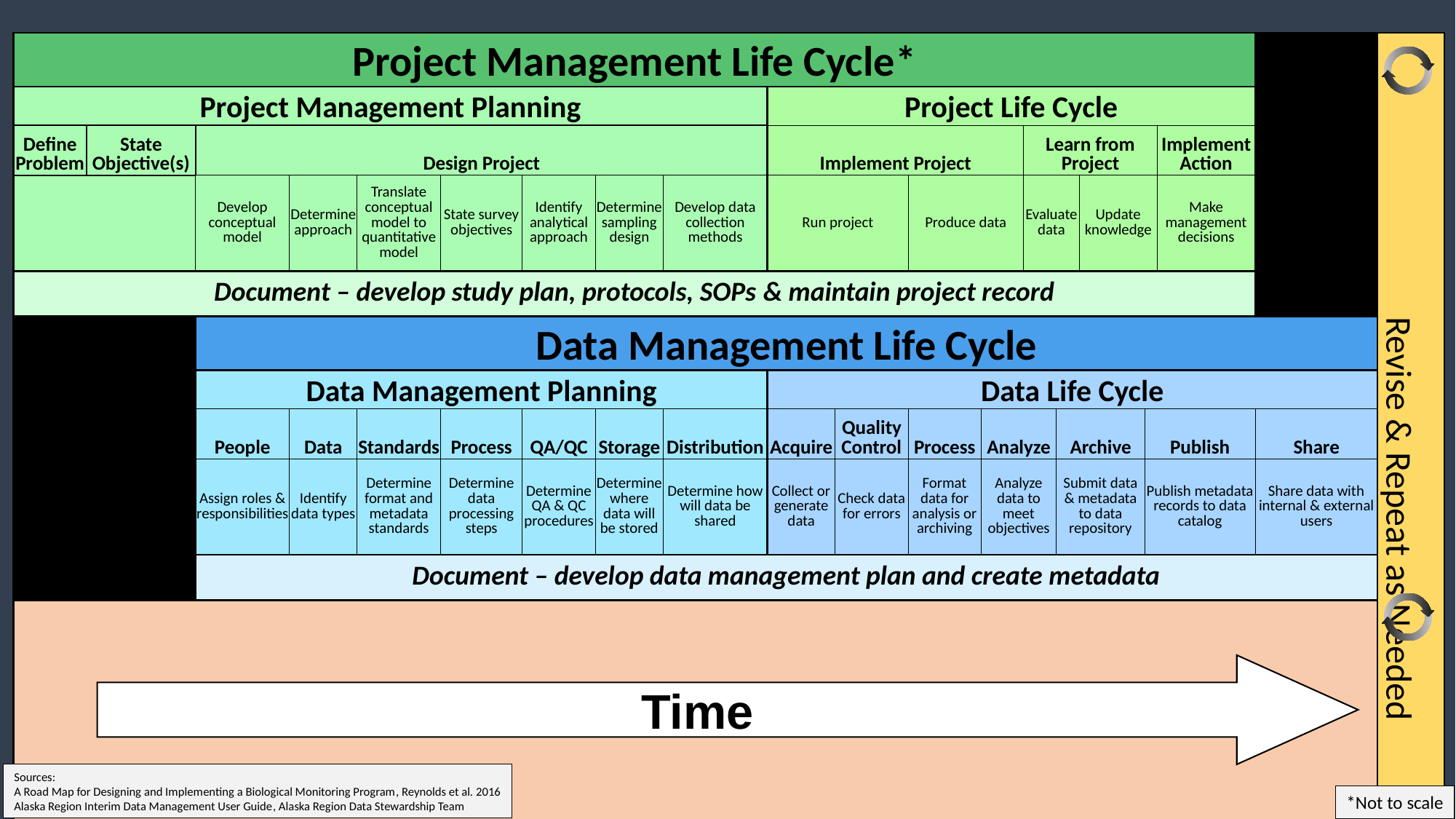

| Project Management Life Cycle\* |  |  |  |  |  |  |  |  |  |  |  |  |  |  |  |  |  |  | Revise & Repeat as Needed |
| --- | --- | --- | --- | --- | --- | --- | --- | --- | --- | --- | --- | --- | --- | --- | --- | --- | --- | --- | --- |
| Project Management Planning |  |  |  |  |  |  |  |  | Project Life Cycle |  |  |  |  |  |  |  |  |  |  |
| Define Problem | State Objective(s) | Design Project |  |  |  |  |  |  | Implement Project |  |  |  | Learn from Project |  |  |  | Implement Action |  |  |
|  |  | Develop conceptual model | Determine approach | Translate conceptual model to quantitative model | State survey objectives | Identify analytical approach | Determine sampling design | Develop data collection methods | Run project |  | Produce data |  | Evaluate data |  | Update knowledge |  | Make management decisions |  |  |
| Document – develop study plan, protocols, SOPs & maintain project record |  |  |  |  |  |  |  |  |  |  |  |  |  |  |  |  |  |  |  |
|  |  | Data Management Life Cycle |  |  |  |  |  |  |  |  |  |  |  |  |  |  |  |  |  |
|  |  | Data Management Planning |  |  |  |  |  |  | Data Life Cycle |  |  |  |  |  |  |  |  |  |  |
|  |  | People | Data | Standards | Process | QA/QC | Storage | Distribution | Acquire | Quality Control | Process | Analyze |  | Archive |  | Publish |  | Share |  |
|  |  | Assign roles & responsibilities | Identify data types | Determine format and metadata standards | Determine data processing steps | Determine QA & QC procedures | Determine where data will be stored | Determine how will data be shared | Collect or generate data | Check data for errors | Format data for analysis or archiving | Analyze data to meet objectives |  | Submit data & metadata to data repository |  | Publish metadata records to data catalog |  | Share data with internal & external users |  |
|  |  | Document – develop data management plan and create metadata |  |  |  |  |  |  |  |  |  |  |  |  |  |  |  |  |  |
| Quality Management |  |  |  |  |  |  |  |  |  |  |  |  |  |  |  |  |  |  |  |

Time
Sources:
A Road Map for Designing and Implementing a Biological Monitoring Program, Reynolds et al. 2016
Alaska Region Interim Data Management User Guide, Alaska Region Data Stewardship Team
*Not to scale